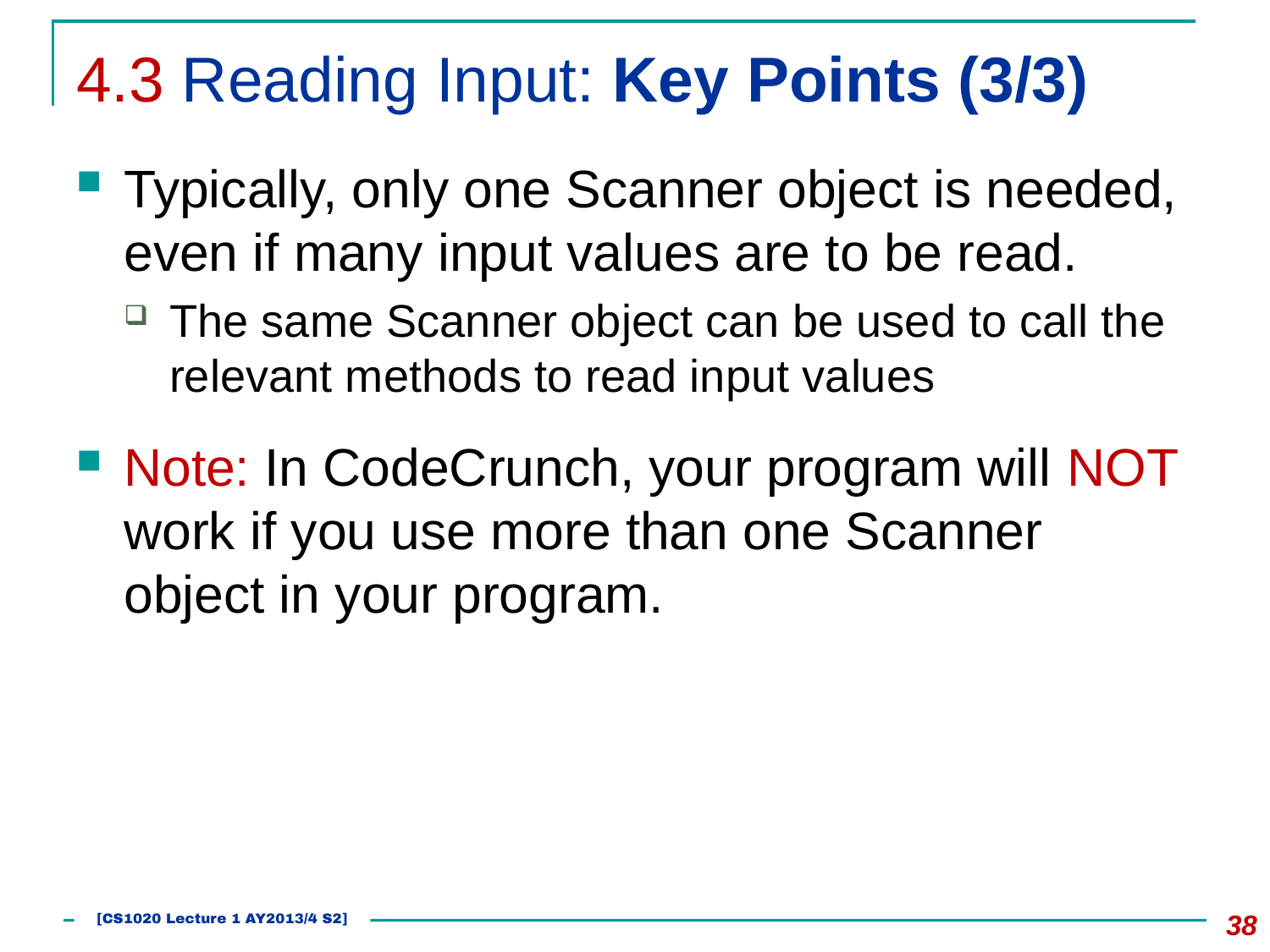

# 4.3 Reading Input: Key Points (3/3)
Typically, only one Scanner object is needed, even if many input values are to be read.
The same Scanner object can be used to call the relevant methods to read input values
Note: In CodeCrunch, your program will NOT work if you use more than one Scanner object in your program.

38
[CS1020 Lecture 1 AY2013/4 S2]